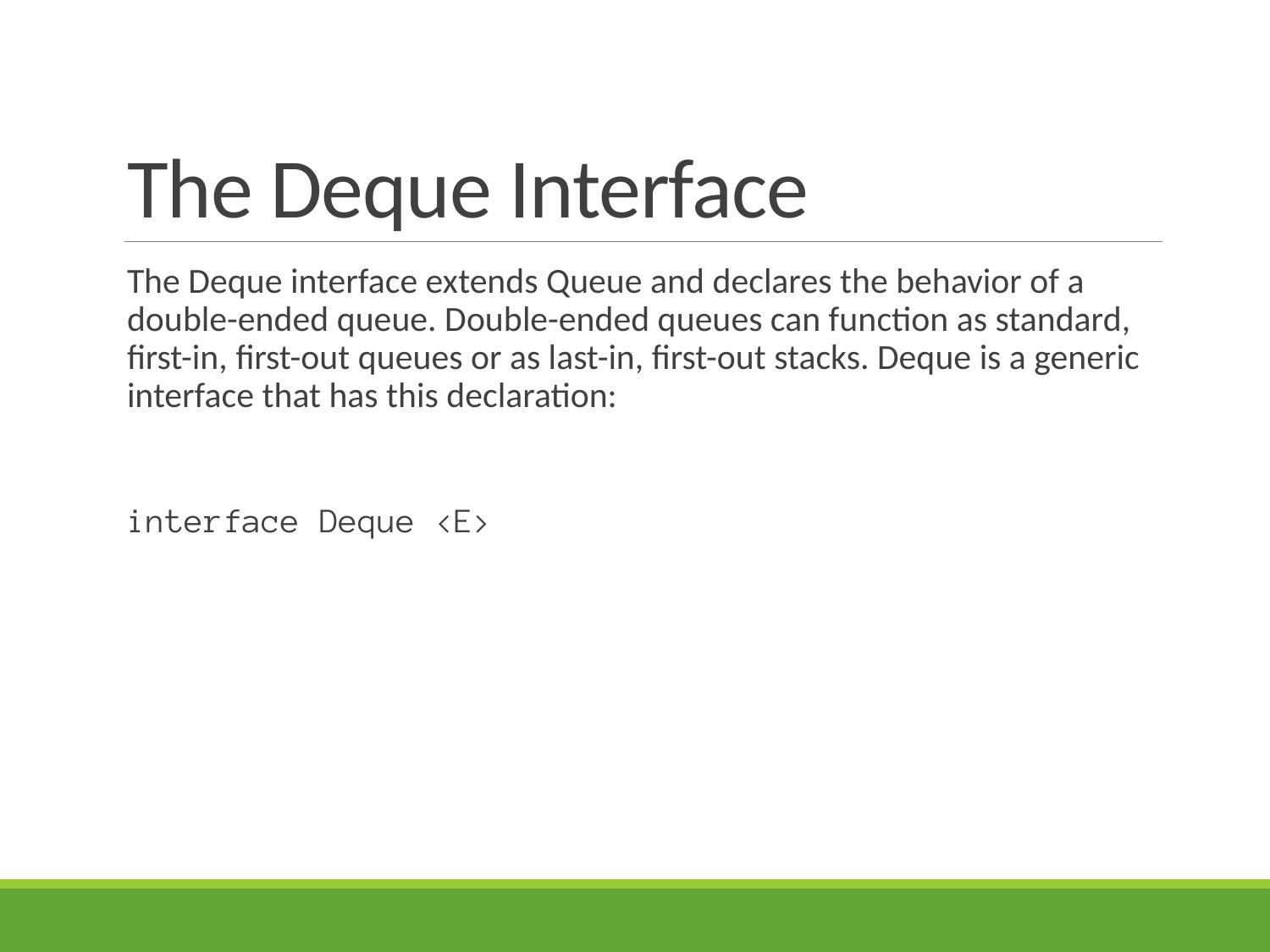

# The Deque Interface
The Deque interface extends Queue and declares the behavior of a double-ended queue. Double-ended queues can function as standard, first-in, first-out queues or as last-in, first-out stacks. Deque is a generic interface that has this declaration:

interface Deque <E>